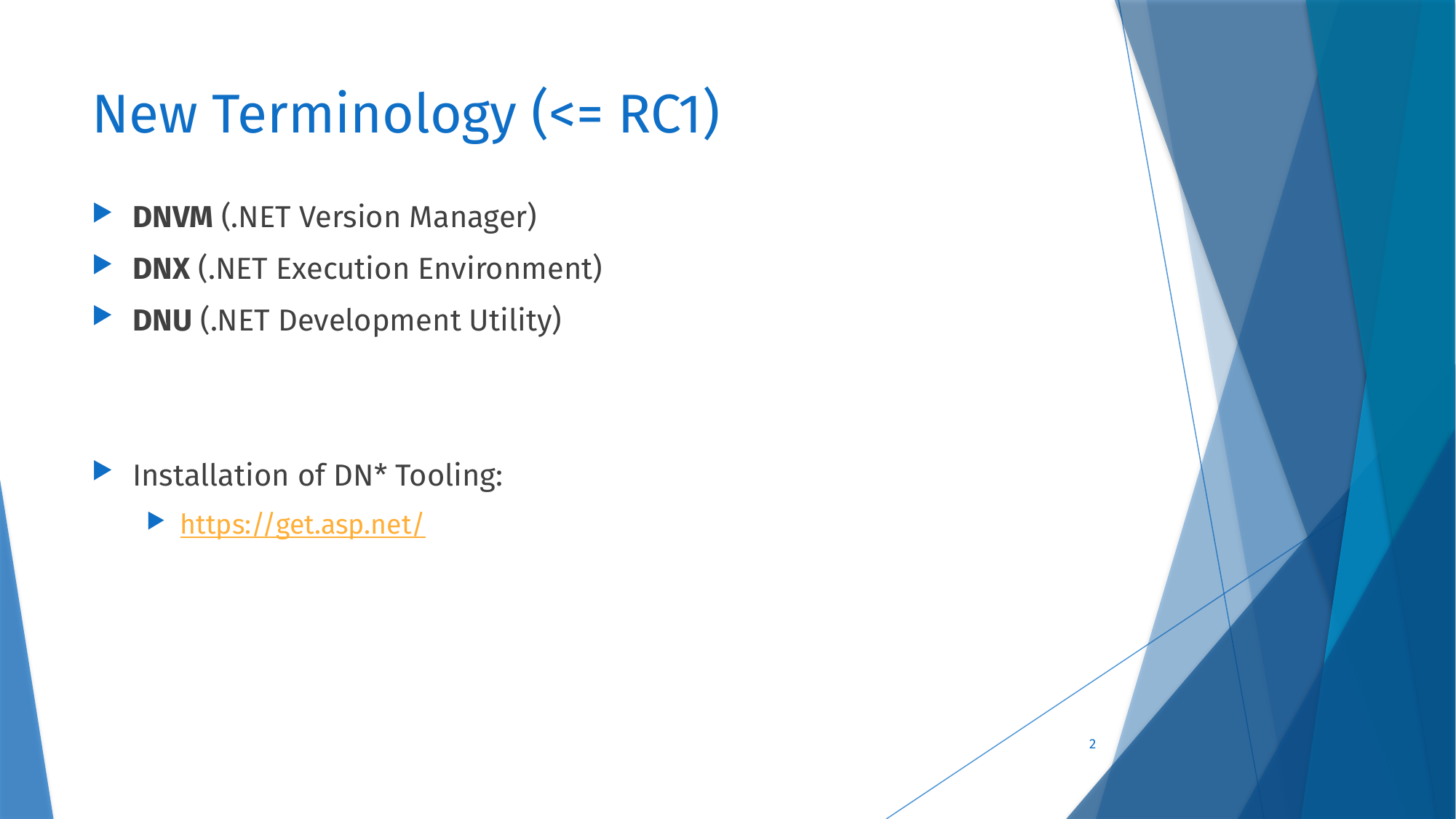

# New Terminology (<= RC1)
DNVM (.NET Version Manager)
DNX (.NET Execution Environment)
DNU (.NET Development Utility)

Installation of DN* Tooling:
https://get.asp.net/

2